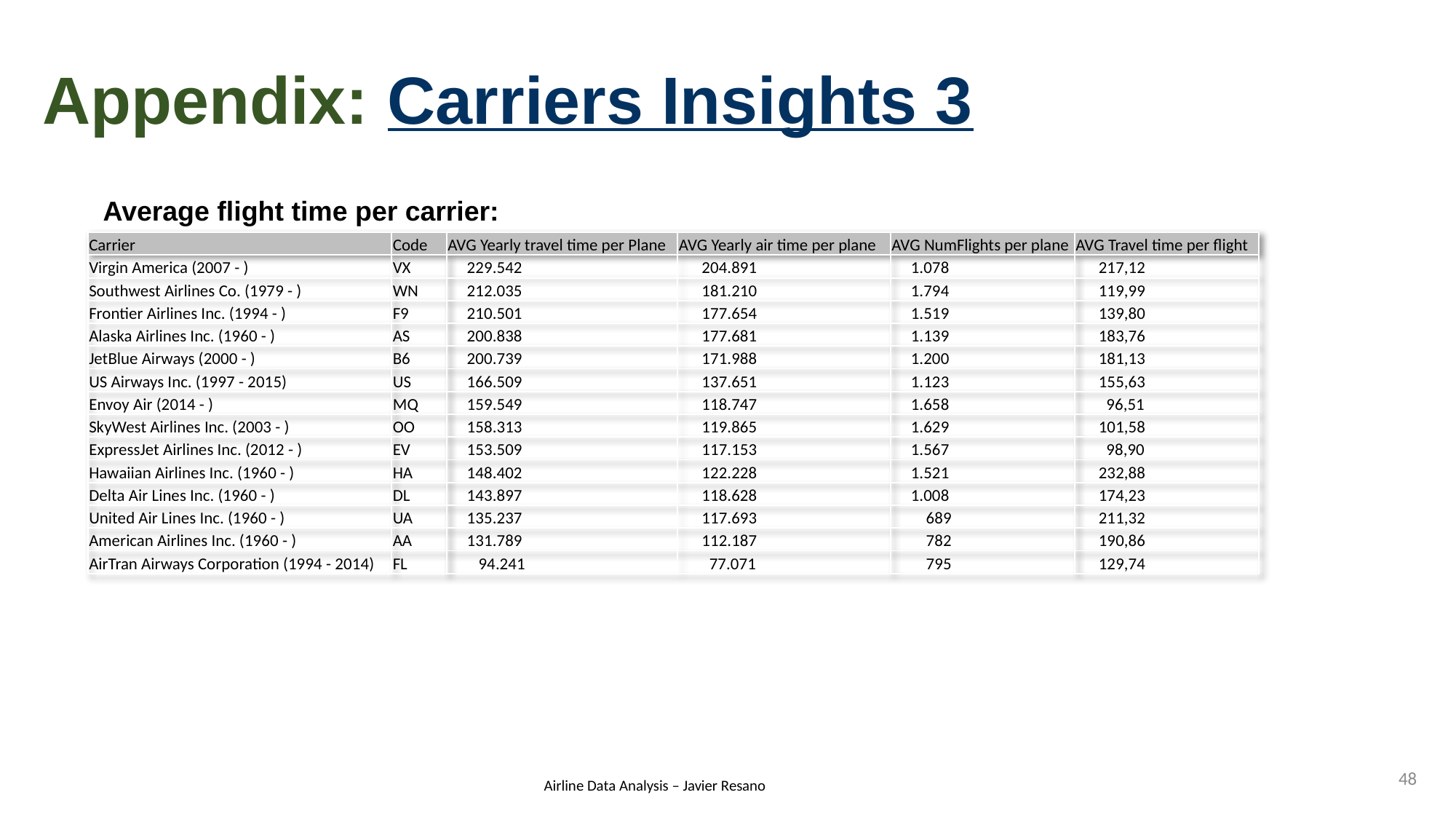

# Appendix: Carriers Insights 3
Average flight time per carrier:
| Carrier | Code | AVG Yearly travel time per Plane | AVG Yearly air time per plane | AVG NumFlights per plane | AVG Travel time per flight |
| --- | --- | --- | --- | --- | --- |
| Virgin America (2007 - ) | VX | 229.542 | 204.891 | 1.078 | 217,12 |
| Southwest Airlines Co. (1979 - ) | WN | 212.035 | 181.210 | 1.794 | 119,99 |
| Frontier Airlines Inc. (1994 - ) | F9 | 210.501 | 177.654 | 1.519 | 139,80 |
| Alaska Airlines Inc. (1960 - ) | AS | 200.838 | 177.681 | 1.139 | 183,76 |
| JetBlue Airways (2000 - ) | B6 | 200.739 | 171.988 | 1.200 | 181,13 |
| US Airways Inc. (1997 - 2015) | US | 166.509 | 137.651 | 1.123 | 155,63 |
| Envoy Air (2014 - ) | MQ | 159.549 | 118.747 | 1.658 | 96,51 |
| SkyWest Airlines Inc. (2003 - ) | OO | 158.313 | 119.865 | 1.629 | 101,58 |
| ExpressJet Airlines Inc. (2012 - ) | EV | 153.509 | 117.153 | 1.567 | 98,90 |
| Hawaiian Airlines Inc. (1960 - ) | HA | 148.402 | 122.228 | 1.521 | 232,88 |
| Delta Air Lines Inc. (1960 - ) | DL | 143.897 | 118.628 | 1.008 | 174,23 |
| United Air Lines Inc. (1960 - ) | UA | 135.237 | 117.693 | 689 | 211,32 |
| American Airlines Inc. (1960 - ) | AA | 131.789 | 112.187 | 782 | 190,86 |
| AirTran Airways Corporation (1994 - 2014) | FL | 94.241 | 77.071 | 795 | 129,74 |
48
Airline Data Analysis – Javier Resano